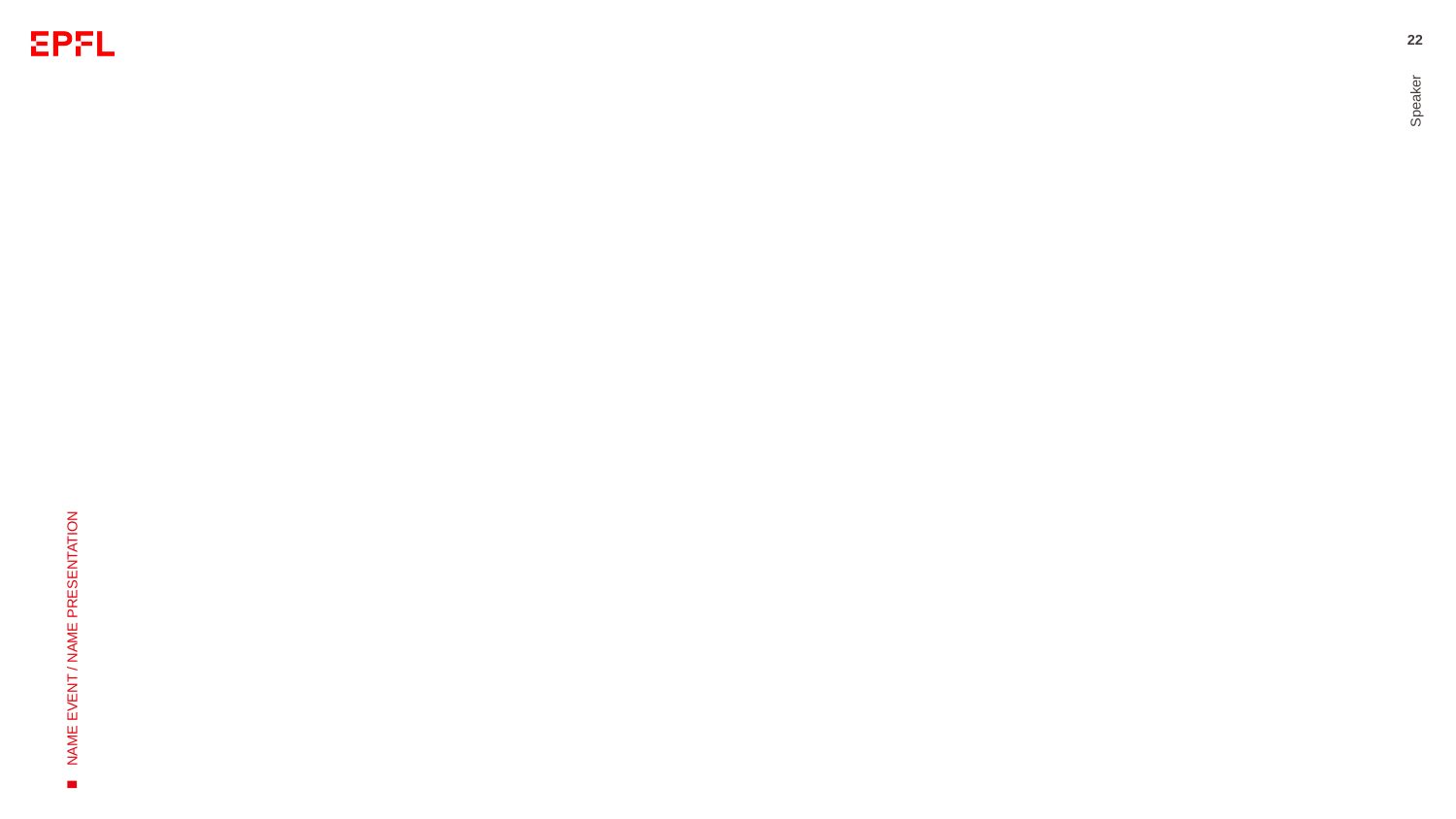

#
22

Speaker
NAME EVENT / NAME PRESENTATION